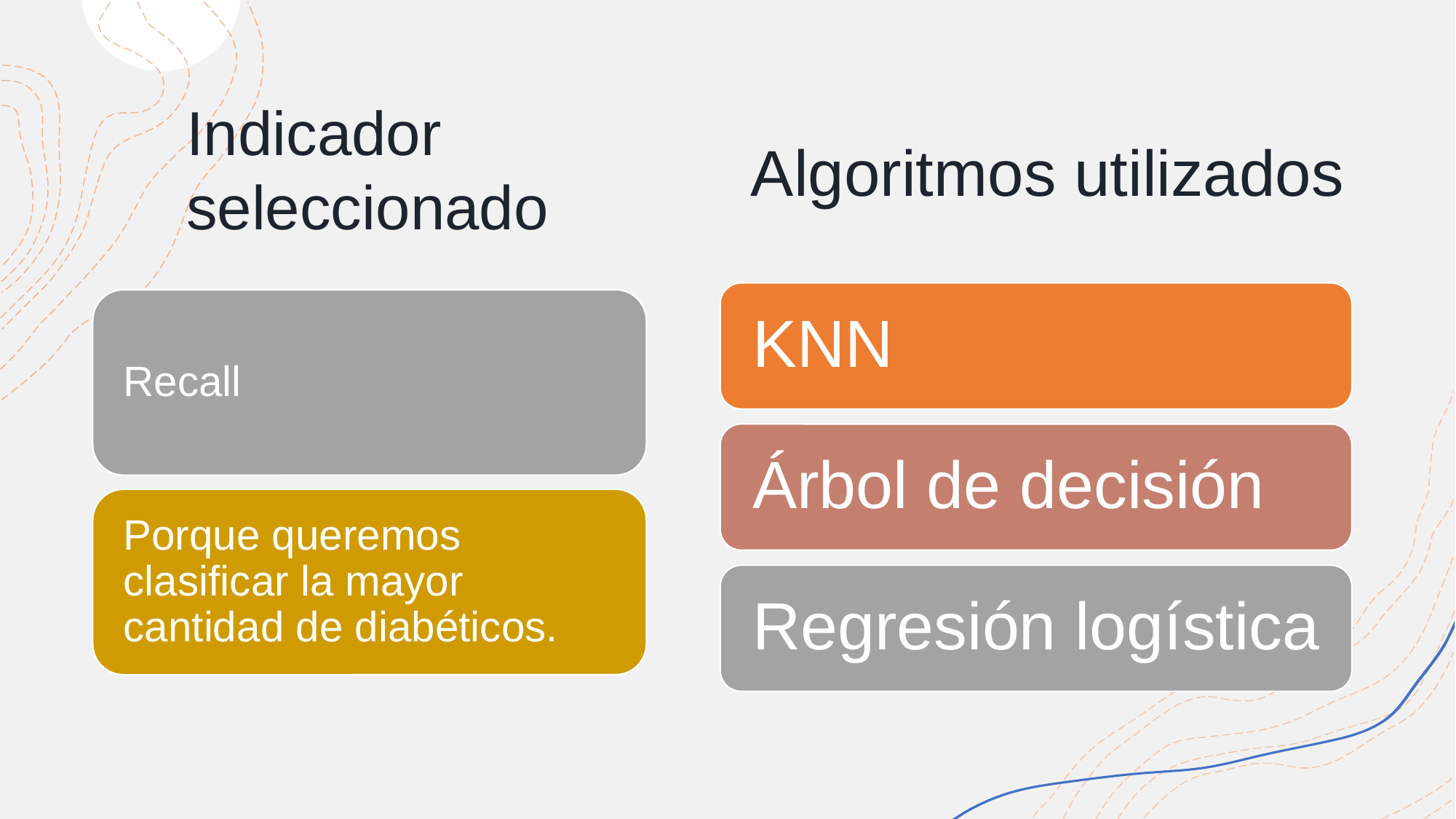

Indicador seleccionado
# Algoritmos utilizados
KNN
Árbol de decisión
Regresión logística
Recall
Porque queremos clasificar la mayor cantidad de diabéticos.